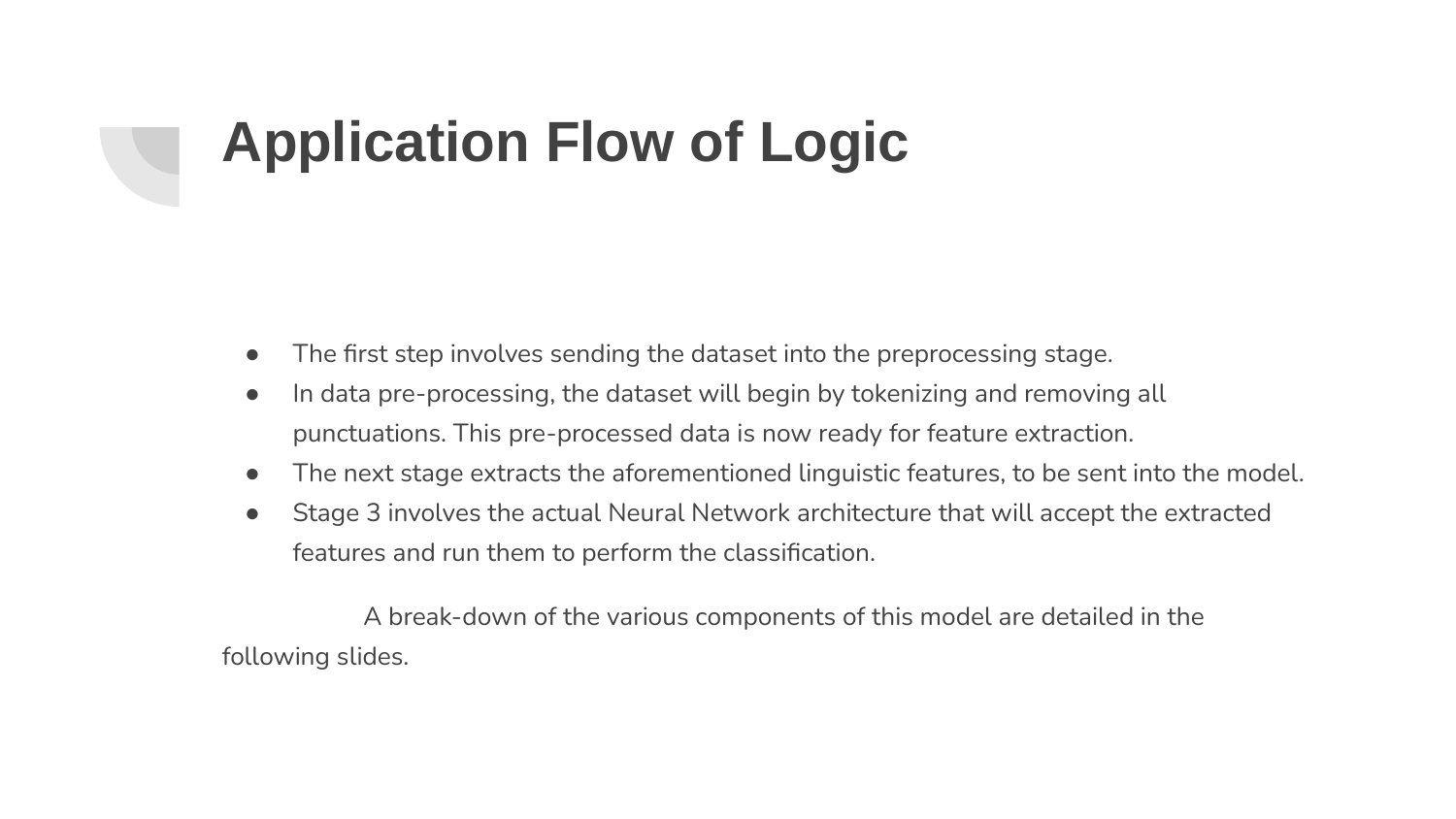

# Application Flow of Logic
The first step involves sending the dataset into the preprocessing stage.
In data pre-processing, the dataset will begin by tokenizing and removing all punctuations. This pre-processed data is now ready for feature extraction.
The next stage extracts the aforementioned linguistic features, to be sent into the model.
Stage 3 involves the actual Neural Network architecture that will accept the extracted features and run them to perform the classification.
	A break-down of the various components of this model are detailed in the following slides.